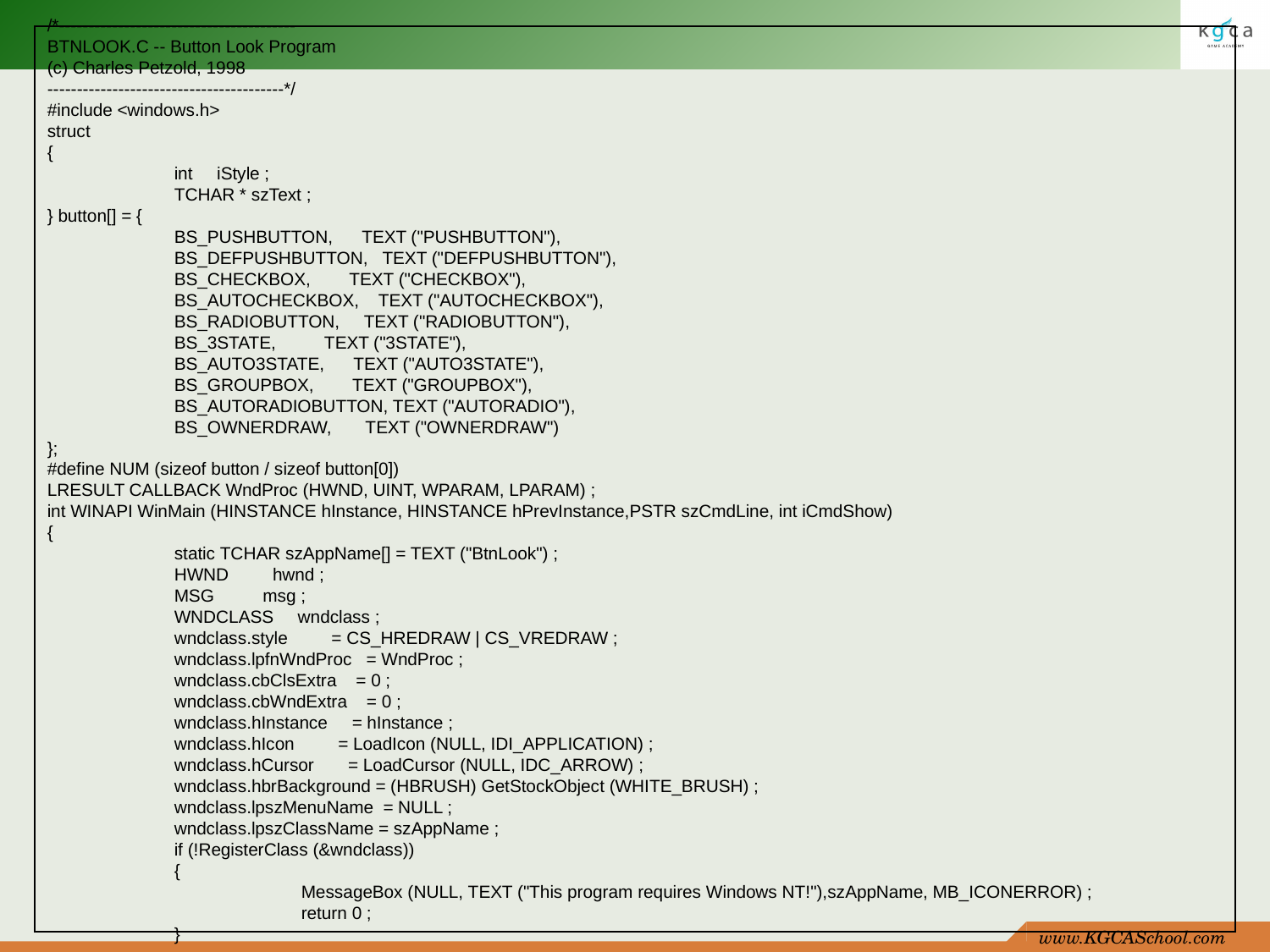

/*----------------------------------------
BTNLOOK.C -- Button Look Program
(c) Charles Petzold, 1998
----------------------------------------*/
#include <windows.h>
struct
{
	int     iStyle ;
	TCHAR * szText ;
} button[] = {
	BS_PUSHBUTTON,      TEXT ("PUSHBUTTON"),
	BS_DEFPUSHBUTTON,   TEXT ("DEFPUSHBUTTON"),
	BS_CHECKBOX,        TEXT ("CHECKBOX"),
	BS_AUTOCHECKBOX,    TEXT ("AUTOCHECKBOX"),
	BS_RADIOBUTTON,     TEXT ("RADIOBUTTON"),
	BS_3STATE,          TEXT ("3STATE"),
	BS_AUTO3STATE,      TEXT ("AUTO3STATE"),
	BS_GROUPBOX,        TEXT ("GROUPBOX"),
	BS_AUTORADIOBUTTON, TEXT ("AUTORADIO"),
	BS_OWNERDRAW,       TEXT ("OWNERDRAW")
};
#define NUM (sizeof button / sizeof button[0])
LRESULT CALLBACK WndProc (HWND, UINT, WPARAM, LPARAM) ;
int WINAPI WinMain (HINSTANCE hInstance, HINSTANCE hPrevInstance,PSTR szCmdLine, int iCmdShow)
{
	static TCHAR szAppName[] = TEXT ("BtnLook") ;
	HWND         hwnd ;
	MSG          msg ;
	WNDCLASS     wndclass ;
	wndclass.style         = CS_HREDRAW | CS_VREDRAW ;
	wndclass.lpfnWndProc   = WndProc ;
	wndclass.cbClsExtra    = 0 ;
	wndclass.cbWndExtra    = 0 ;
	wndclass.hInstance     = hInstance ;
	wndclass.hIcon         = LoadIcon (NULL, IDI_APPLICATION) ;
	wndclass.hCursor       = LoadCursor (NULL, IDC_ARROW) ;
	wndclass.hbrBackground = (HBRUSH) GetStockObject (WHITE_BRUSH) ;
	wndclass.lpszMenuName  = NULL ;
	wndclass.lpszClassName = szAppName ;
	if (!RegisterClass (&wndclass))
	{
		MessageBox (NULL, TEXT ("This program requires Windows NT!"),szAppName, MB_ICONERROR) ;
		return 0 ;
	}